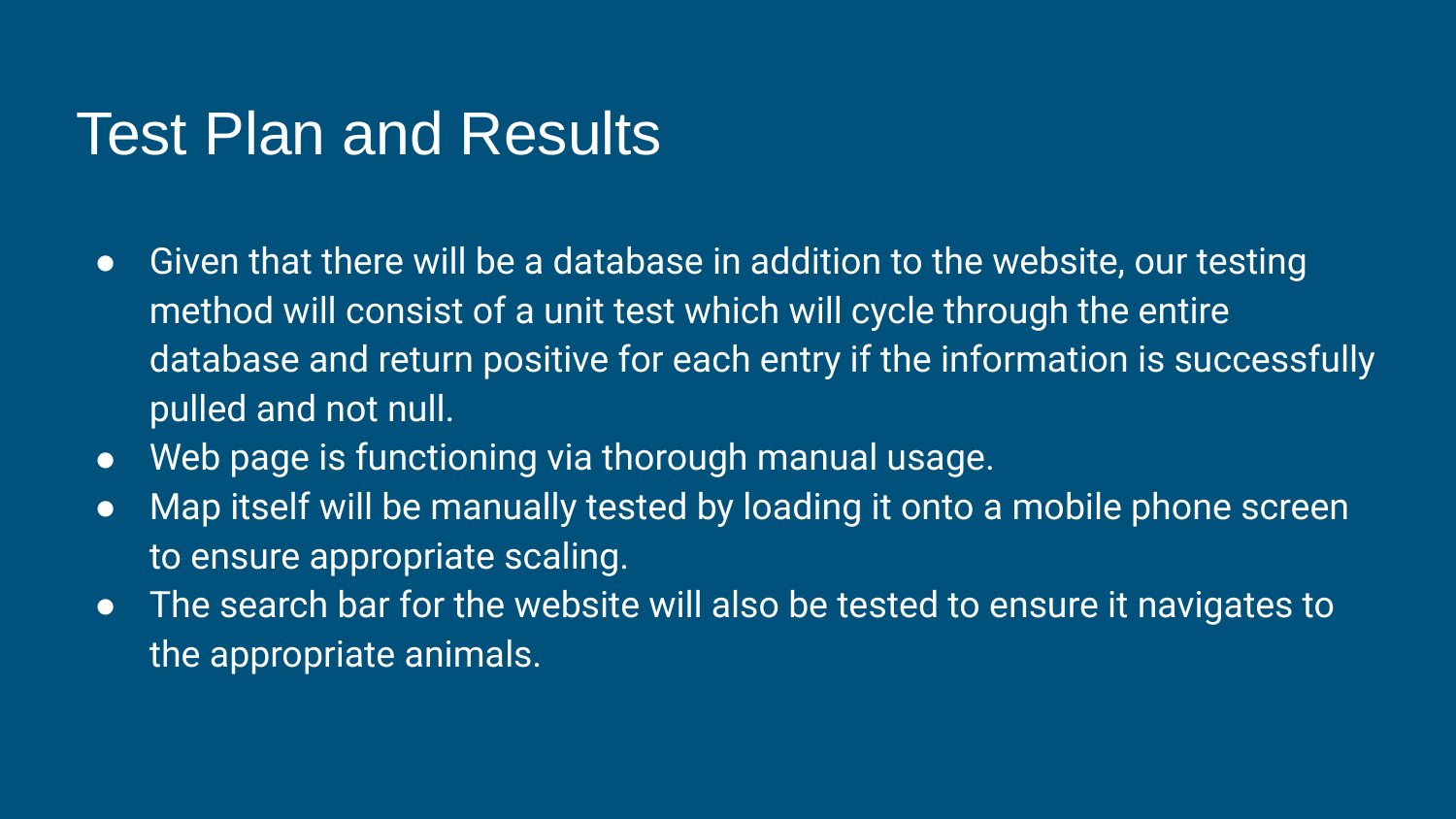

Test Plan and Results
Given that there will be a database in addition to the website, our testing method will consist of a unit test which will cycle through the entire database and return positive for each entry if the information is successfully pulled and not null.
Web page is functioning via thorough manual usage.
Map itself will be manually tested by loading it onto a mobile phone screen to ensure appropriate scaling.
The search bar for the website will also be tested to ensure it navigates to the appropriate animals.